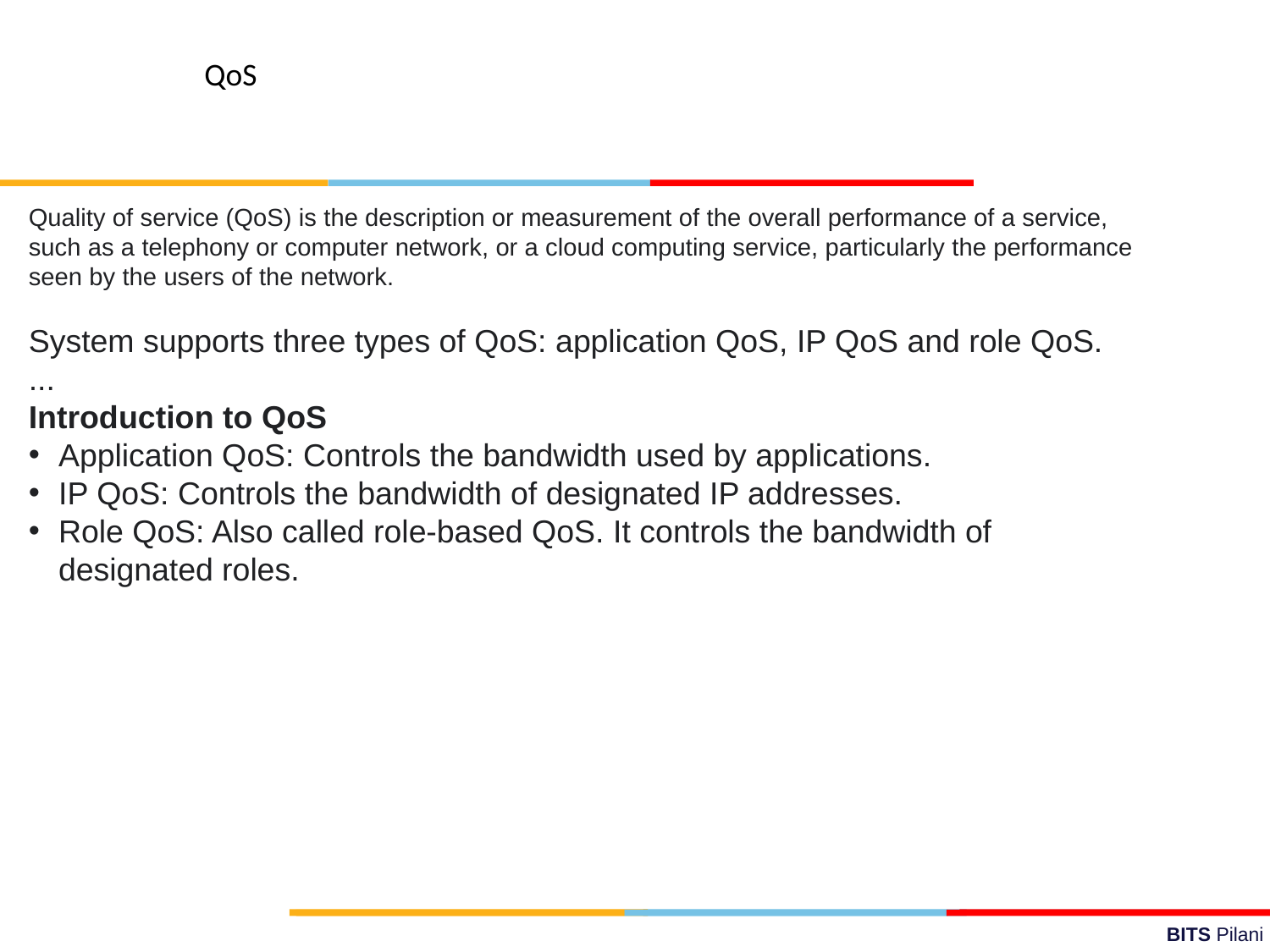

QoS
Quality of service (QoS) is the description or measurement of the overall performance of a service, such as a telephony or computer network, or a cloud computing service, particularly the performance seen by the users of the network.

System supports three types of QoS: application QoS, IP QoS and role QoS.
...
Introduction to QoS
Application QoS: Controls the bandwidth used by applications.
IP QoS: Controls the bandwidth of designated IP addresses.
Role QoS: Also called role-based QoS. It controls the bandwidth of designated roles.